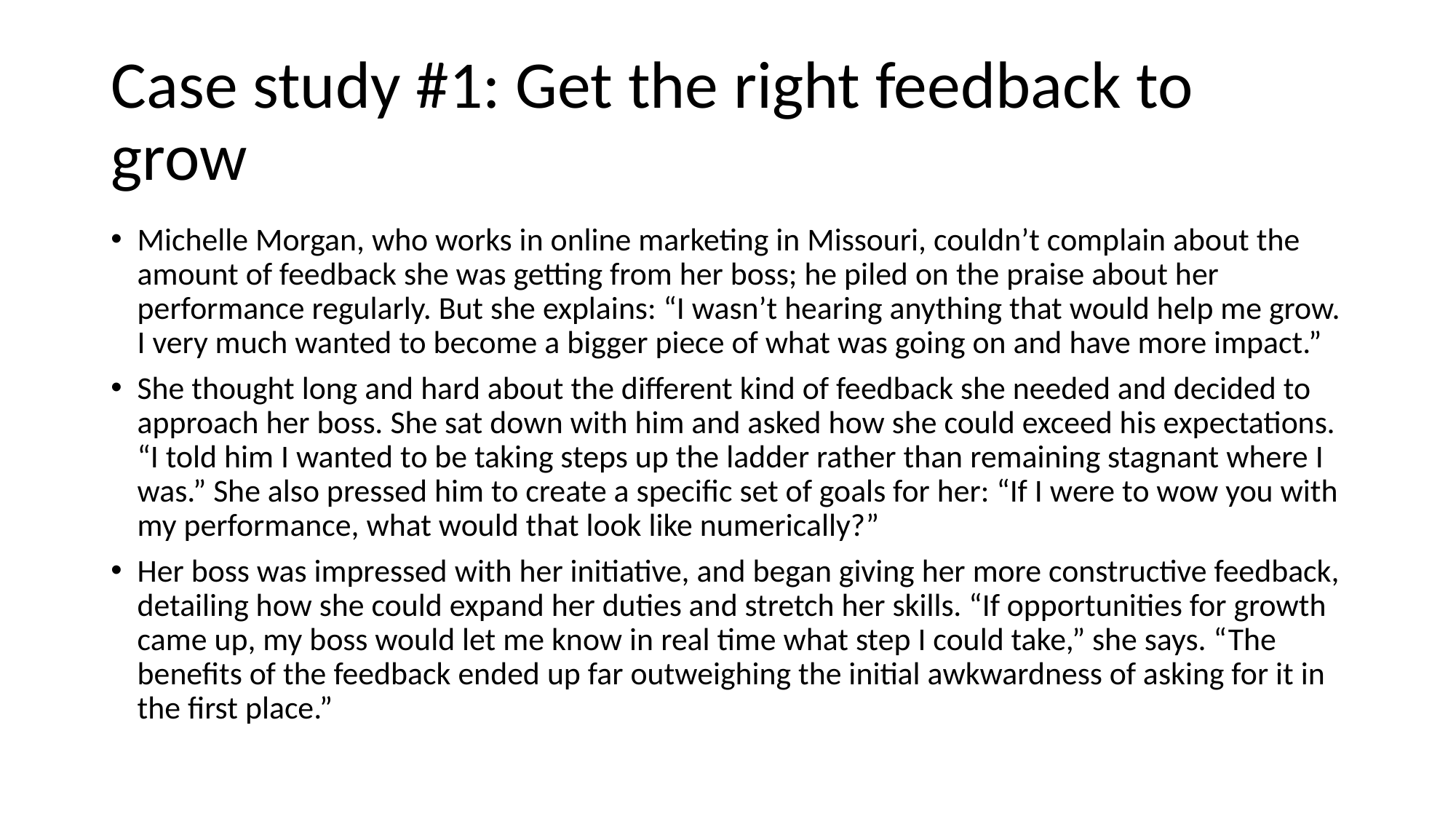

# Case study #1: Get the right feedback to grow
Michelle Morgan, who works in online marketing in Missouri, couldn’t complain about the amount of feedback she was getting from her boss; he piled on the praise about her performance regularly. But she explains: “I wasn’t hearing anything that would help me grow. I very much wanted to become a bigger piece of what was going on and have more impact.”
She thought long and hard about the different kind of feedback she needed and decided to approach her boss. She sat down with him and asked how she could exceed his expectations. “I told him I wanted to be taking steps up the ladder rather than remaining stagnant where I was.” She also pressed him to create a specific set of goals for her: “If I were to wow you with my performance, what would that look like numerically?”
Her boss was impressed with her initiative, and began giving her more constructive feedback, detailing how she could expand her duties and stretch her skills. “If opportunities for growth came up, my boss would let me know in real time what step I could take,” she says. “The benefits of the feedback ended up far outweighing the initial awkwardness of asking for it in the first place.”